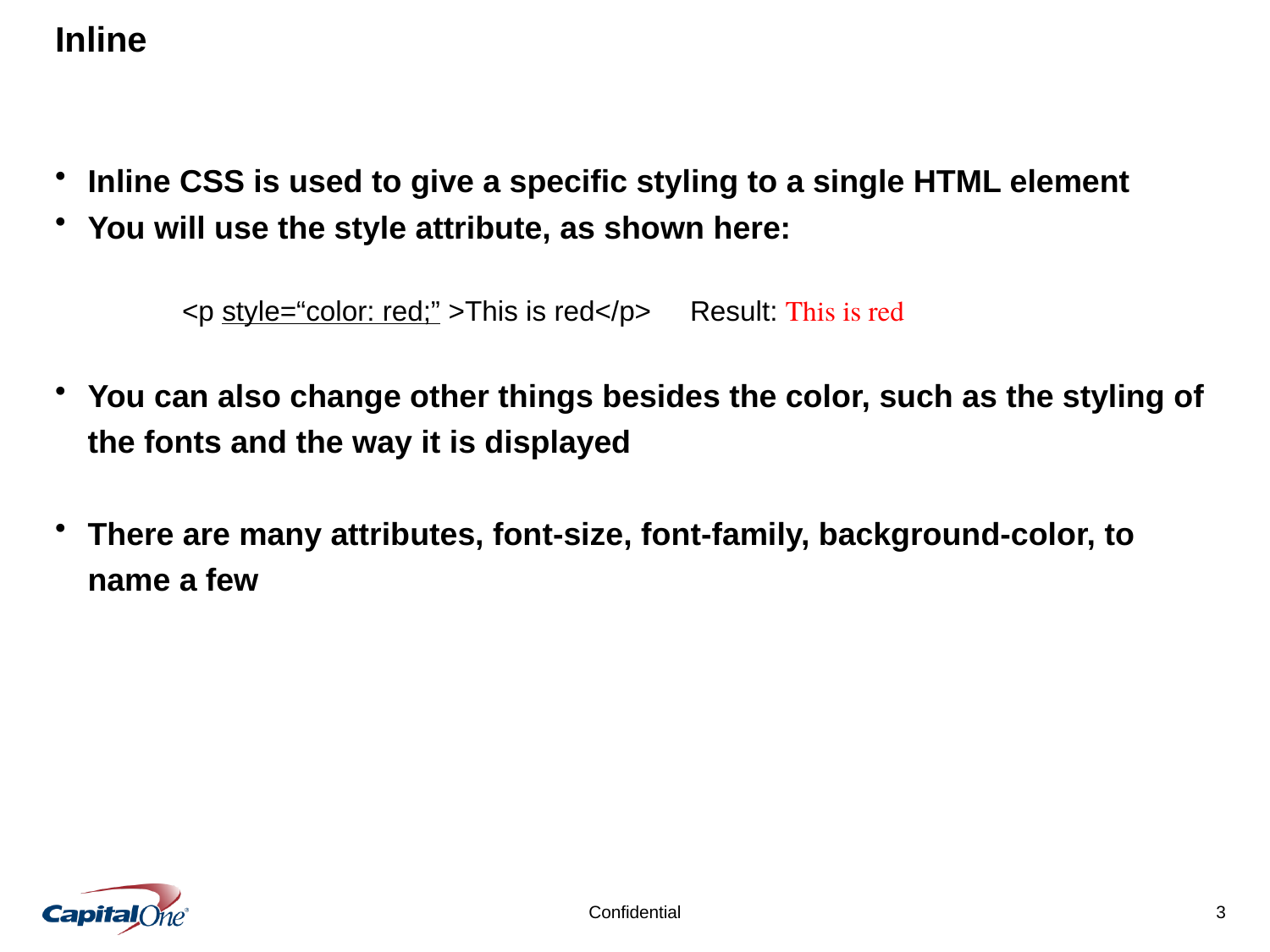

# Inline
Inline CSS is used to give a specific styling to a single HTML element
You will use the style attribute, as shown here:

	<p style=“color: red;” >This is red</p>	Result: This is red

You can also change other things besides the color, such as the styling of the fonts and the way it is displayed

There are many attributes, font-size, font-family, background-color, to name a few